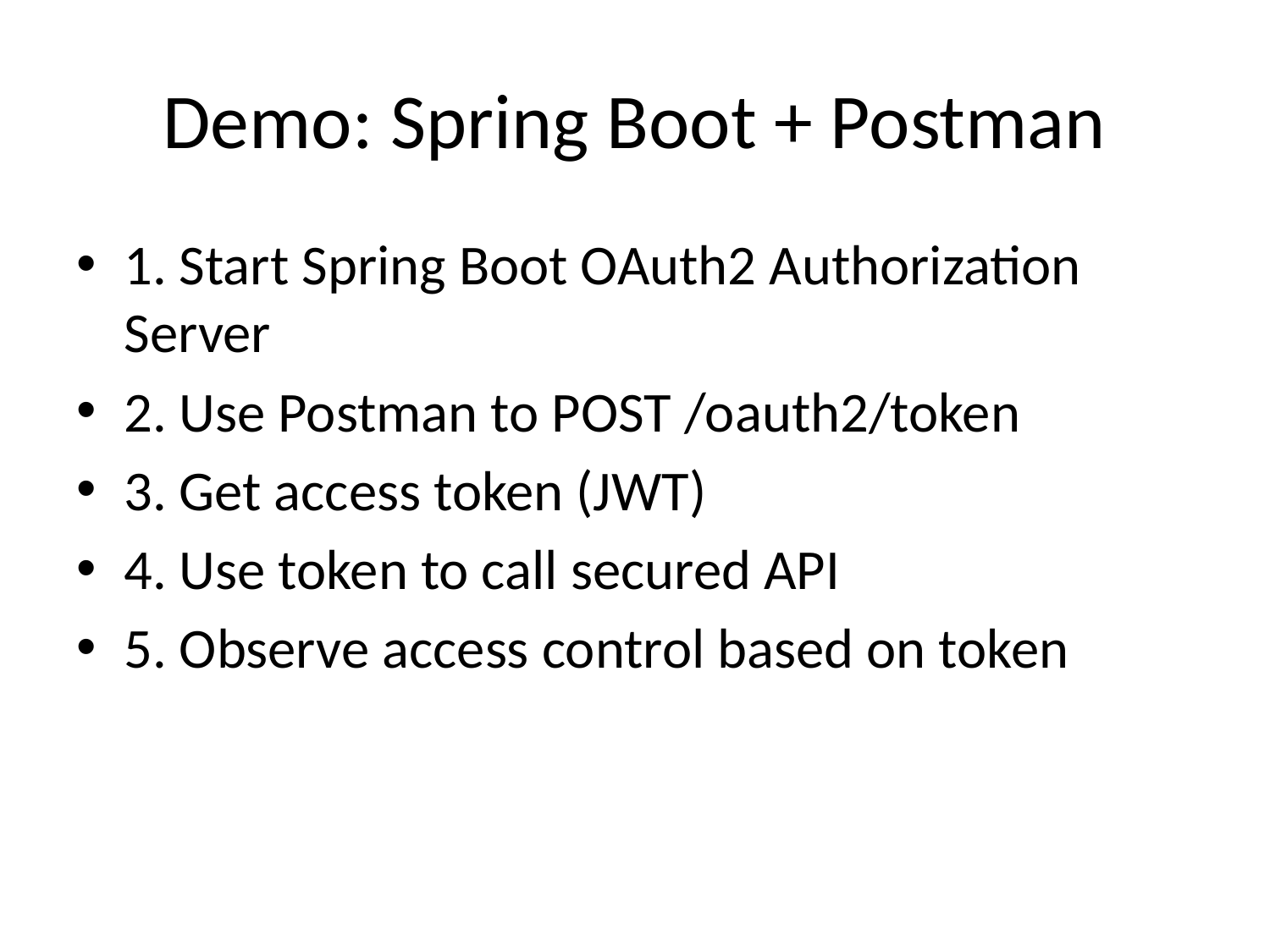

# Demo: Spring Boot + Postman
1. Start Spring Boot OAuth2 Authorization Server
2. Use Postman to POST /oauth2/token
3. Get access token (JWT)
4. Use token to call secured API
5. Observe access control based on token